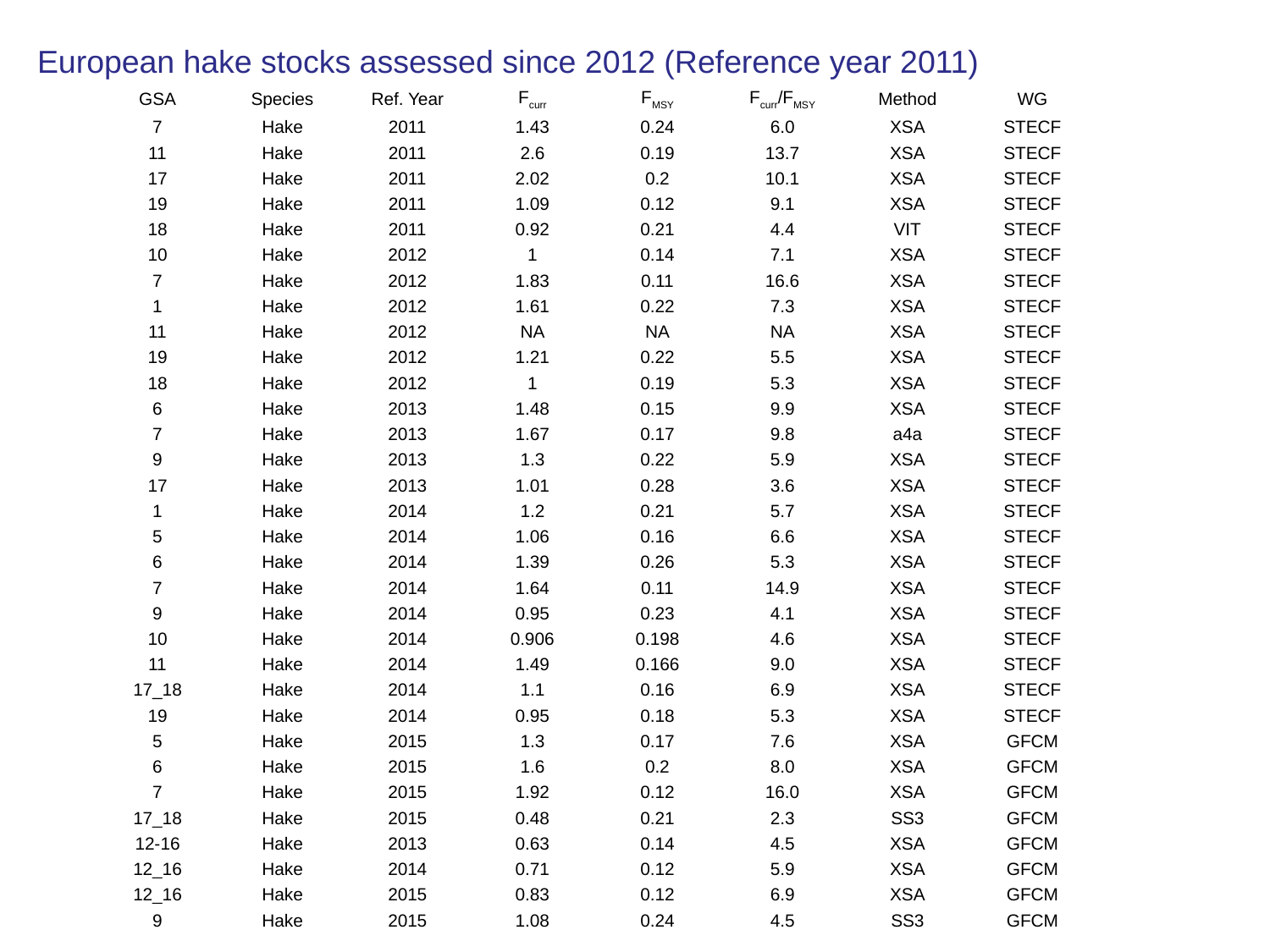

European hake stocks assessed since 2012 (Reference year 2011)
| GSA | Species | Ref. Year | Fcurr | FMSY | Fcurr/FMSY | Method | WG |
| --- | --- | --- | --- | --- | --- | --- | --- |
| 7 | Hake | 2011 | 1.43 | 0.24 | 6.0 | XSA | STECF |
| 11 | Hake | 2011 | 2.6 | 0.19 | 13.7 | XSA | STECF |
| 17 | Hake | 2011 | 2.02 | 0.2 | 10.1 | XSA | STECF |
| 19 | Hake | 2011 | 1.09 | 0.12 | 9.1 | XSA | STECF |
| 18 | Hake | 2011 | 0.92 | 0.21 | 4.4 | VIT | STECF |
| 10 | Hake | 2012 | 1 | 0.14 | 7.1 | XSA | STECF |
| 7 | Hake | 2012 | 1.83 | 0.11 | 16.6 | XSA | STECF |
| 1 | Hake | 2012 | 1.61 | 0.22 | 7.3 | XSA | STECF |
| 11 | Hake | 2012 | NA | NA | NA | XSA | STECF |
| 19 | Hake | 2012 | 1.21 | 0.22 | 5.5 | XSA | STECF |
| 18 | Hake | 2012 | 1 | 0.19 | 5.3 | XSA | STECF |
| 6 | Hake | 2013 | 1.48 | 0.15 | 9.9 | XSA | STECF |
| 7 | Hake | 2013 | 1.67 | 0.17 | 9.8 | a4a | STECF |
| 9 | Hake | 2013 | 1.3 | 0.22 | 5.9 | XSA | STECF |
| 17 | Hake | 2013 | 1.01 | 0.28 | 3.6 | XSA | STECF |
| 1 | Hake | 2014 | 1.2 | 0.21 | 5.7 | XSA | STECF |
| 5 | Hake | 2014 | 1.06 | 0.16 | 6.6 | XSA | STECF |
| 6 | Hake | 2014 | 1.39 | 0.26 | 5.3 | XSA | STECF |
| 7 | Hake | 2014 | 1.64 | 0.11 | 14.9 | XSA | STECF |
| 9 | Hake | 2014 | 0.95 | 0.23 | 4.1 | XSA | STECF |
| 10 | Hake | 2014 | 0.906 | 0.198 | 4.6 | XSA | STECF |
| 11 | Hake | 2014 | 1.49 | 0.166 | 9.0 | XSA | STECF |
| 17\_18 | Hake | 2014 | 1.1 | 0.16 | 6.9 | XSA | STECF |
| 19 | Hake | 2014 | 0.95 | 0.18 | 5.3 | XSA | STECF |
| 5 | Hake | 2015 | 1.3 | 0.17 | 7.6 | XSA | GFCM |
| 6 | Hake | 2015 | 1.6 | 0.2 | 8.0 | XSA | GFCM |
| 7 | Hake | 2015 | 1.92 | 0.12 | 16.0 | XSA | GFCM |
| 17\_18 | Hake | 2015 | 0.48 | 0.21 | 2.3 | SS3 | GFCM |
| 12-16 | Hake | 2013 | 0.63 | 0.14 | 4.5 | XSA | GFCM |
| 12\_16 | Hake | 2014 | 0.71 | 0.12 | 5.9 | XSA | GFCM |
| 12\_16 | Hake | 2015 | 0.83 | 0.12 | 6.9 | XSA | GFCM |
| 9 | Hake | 2015 | 1.08 | 0.24 | 4.5 | SS3 | GFCM |